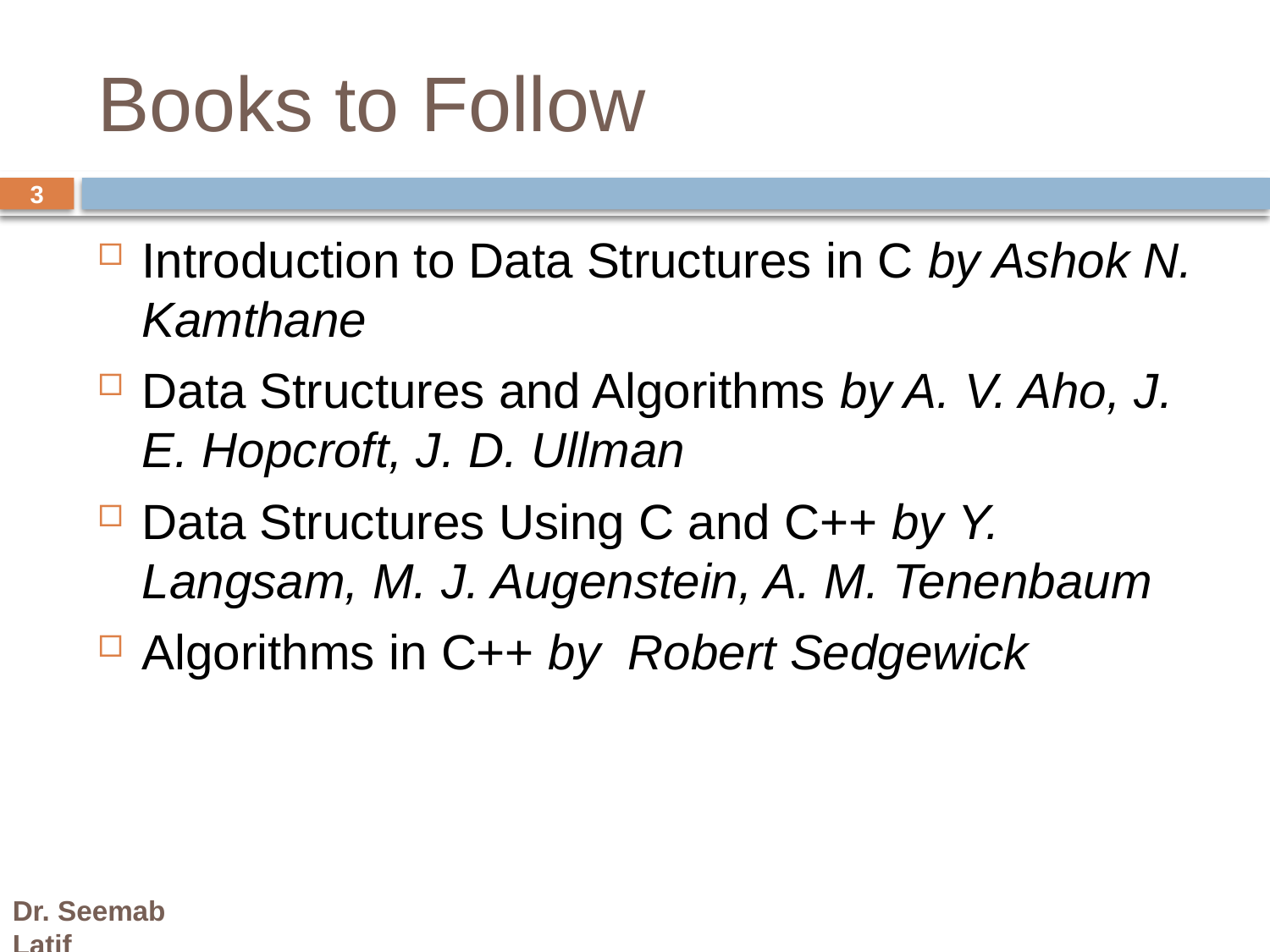

# Books to Follow
3
Introduction to Data Structures in C by Ashok N. Kamthane
Data Structures and Algorithms by A. V. Aho, J. E. Hopcroft, J. D. Ullman
Data Structures Using C and C++ by Y. Langsam, M. J. Augenstein, A. M. Tenenbaum
Algorithms in C++ by  Robert Sedgewick

Dr. Seemab Latif